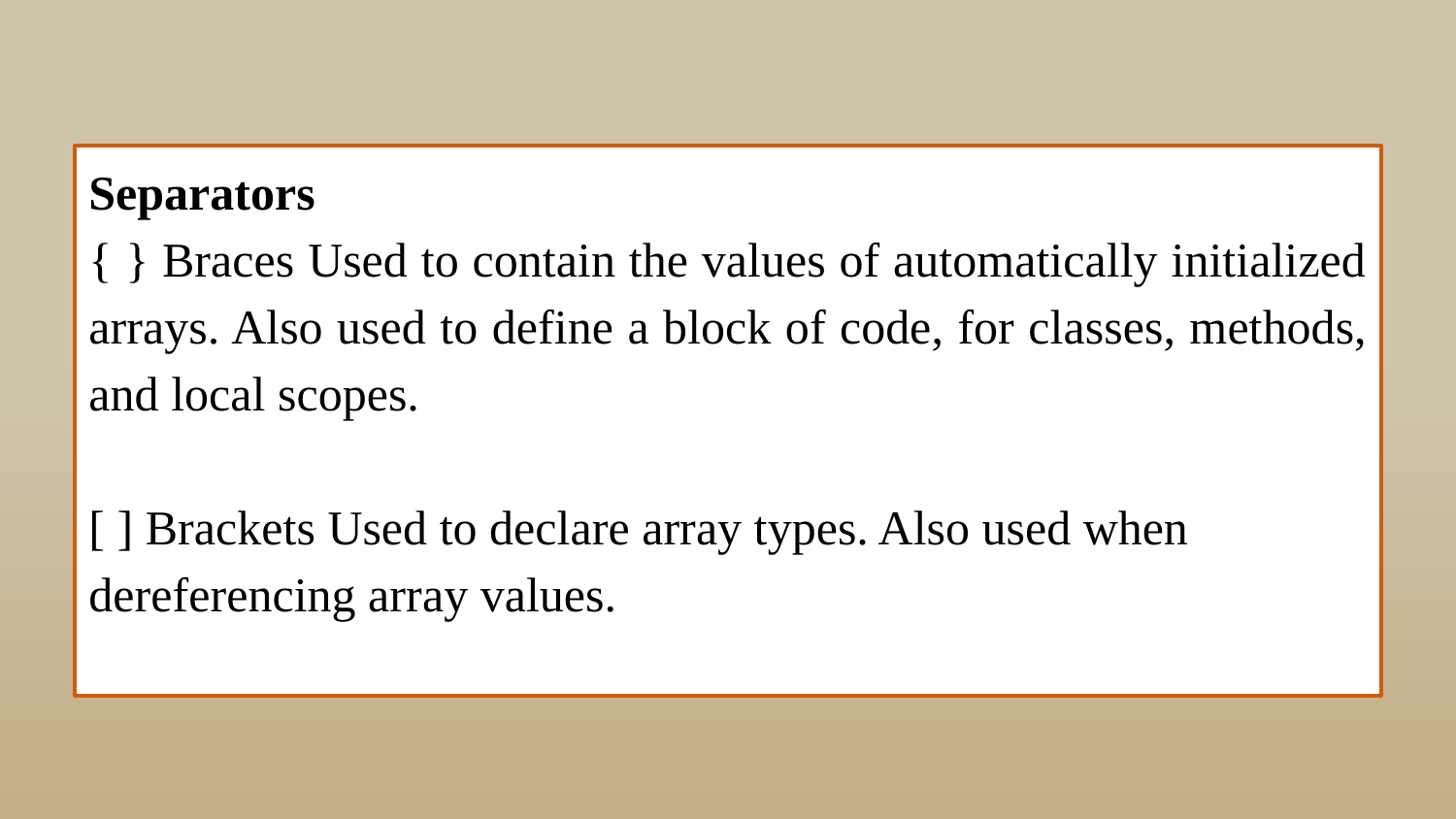

Separators
{ } Braces Used to contain the values of automatically initialized arrays. Also used to define a block of code, for classes, methods, and local scopes.

[ ] Brackets Used to declare array types. Also used when
dereferencing array values.